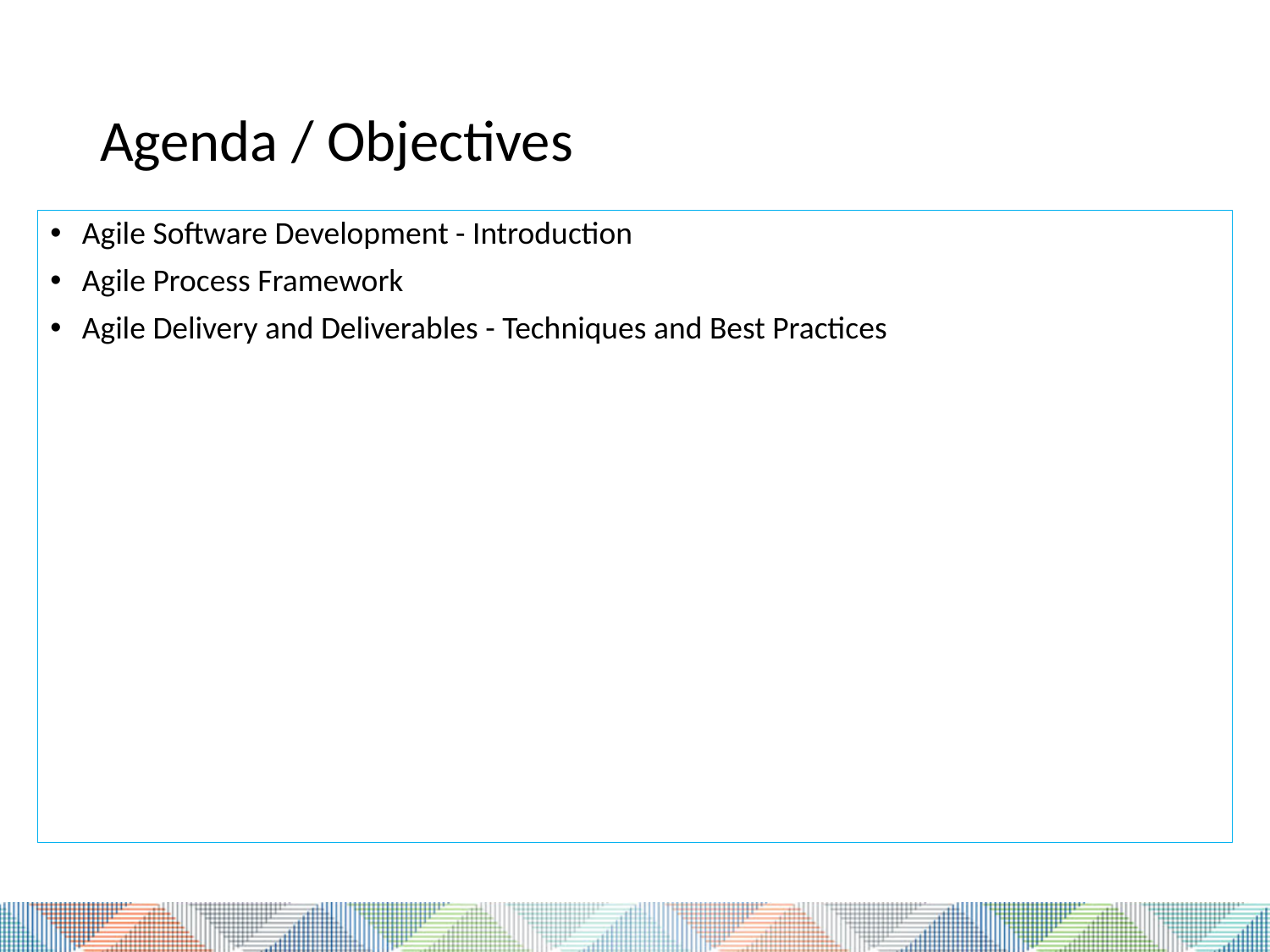

# Agenda / Objectives
Agile Software Development - Introduction
Agile Process Framework
Agile Delivery and Deliverables - Techniques and Best Practices